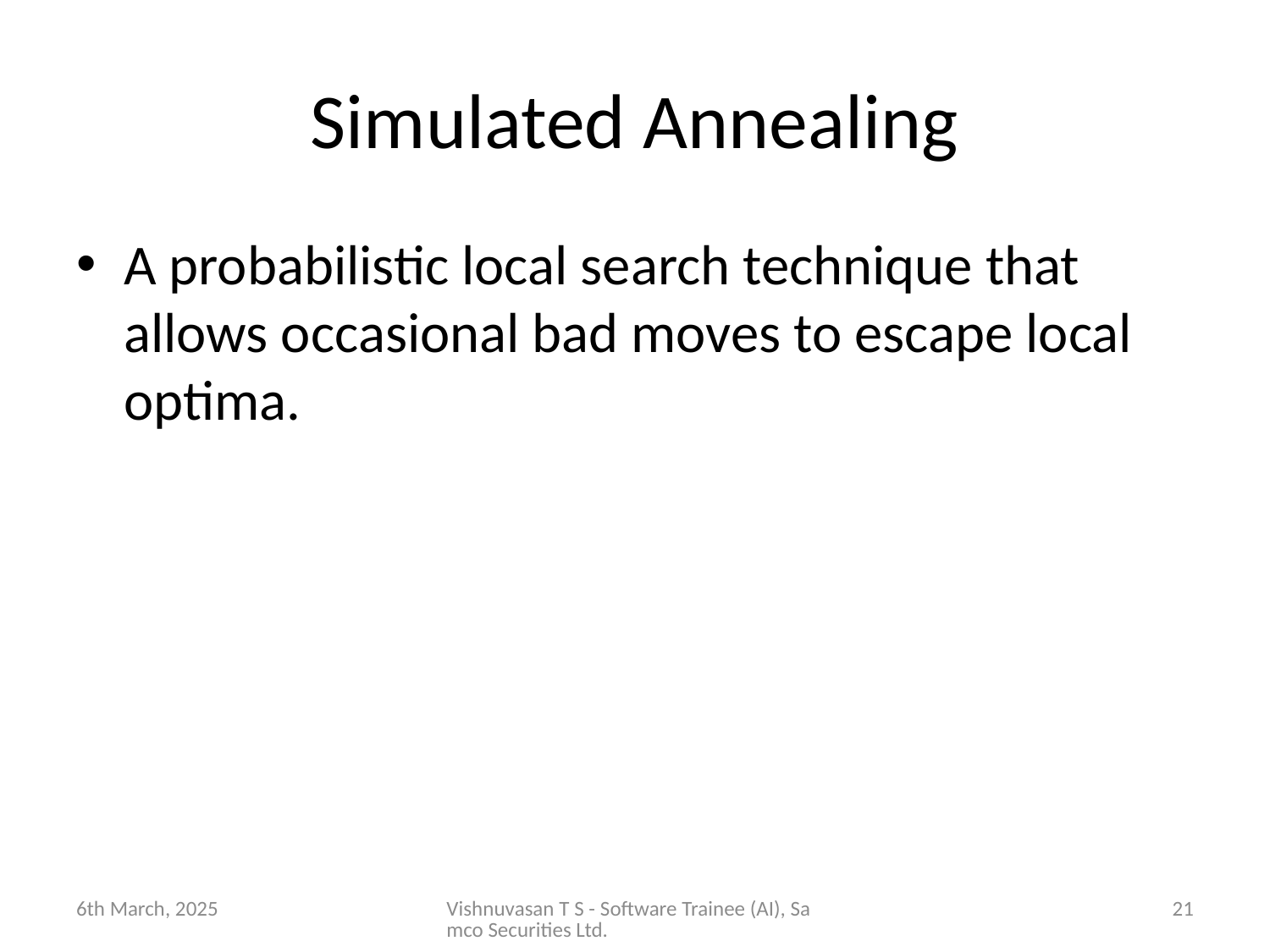

# Simulated Annealing
A probabilistic local search technique that allows occasional bad moves to escape local optima.
6th March, 2025
Vishnuvasan T S - Software Trainee (AI), Samco Securities Ltd.
21